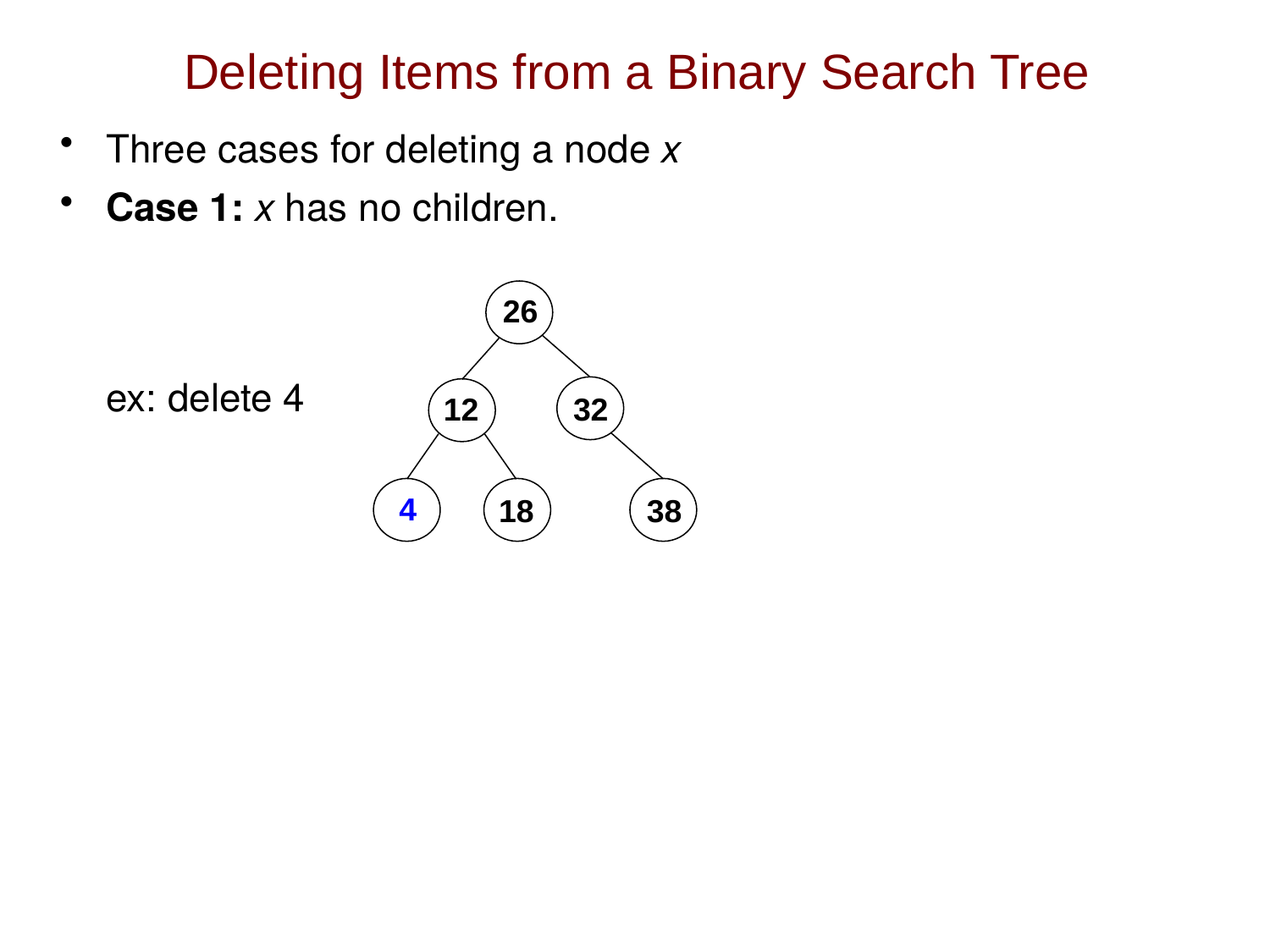

# Deleting Items from a Binary Search Tree
Three cases for deleting a node x
Case 1: x has no children.

	ex: delete 4

26

12
32

4
18
38